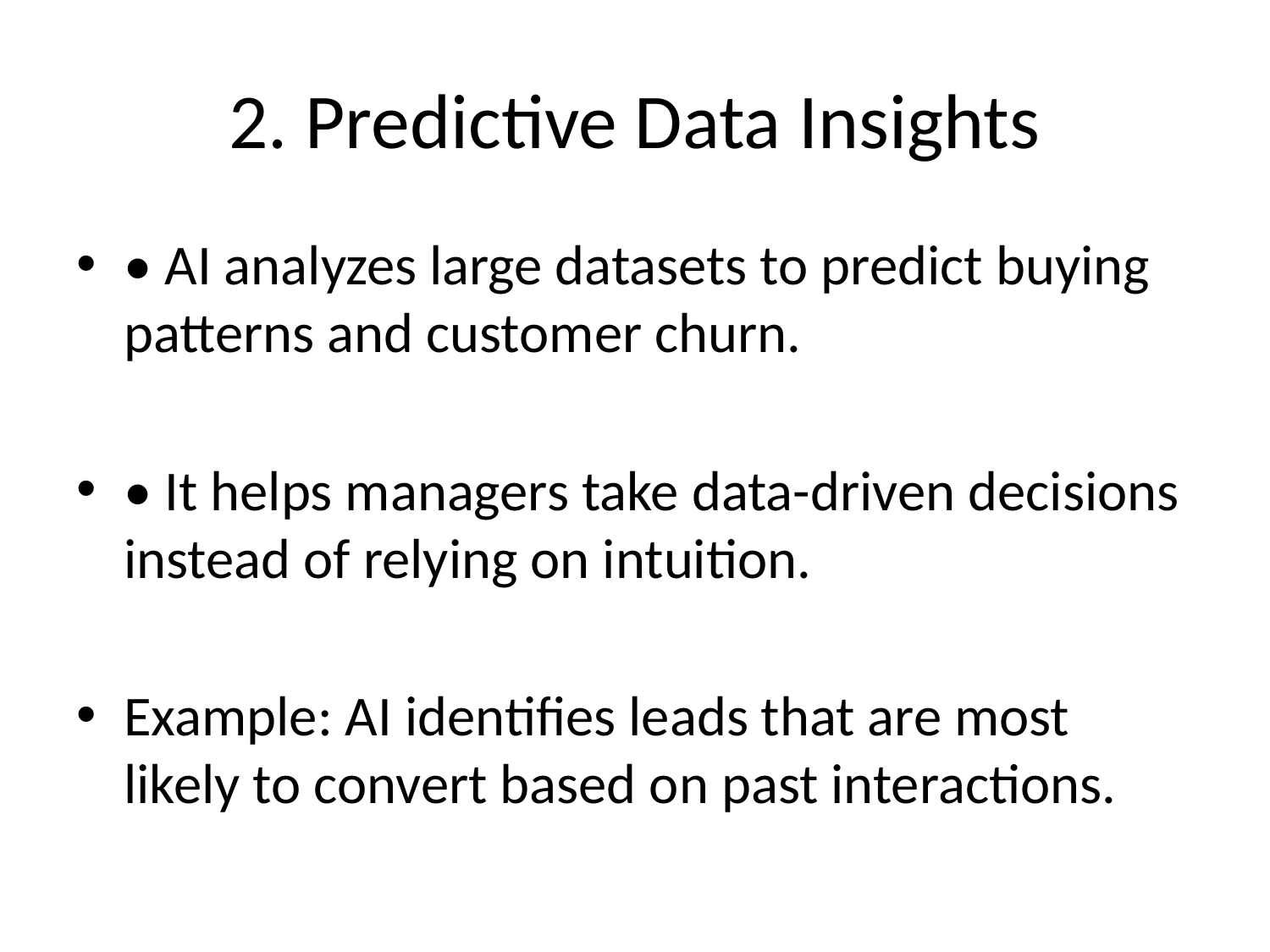

# 2. Predictive Data Insights
• AI analyzes large datasets to predict buying patterns and customer churn.

• It helps managers take data-driven decisions instead of relying on intuition.

Example: AI identifies leads that are most likely to convert based on past interactions.